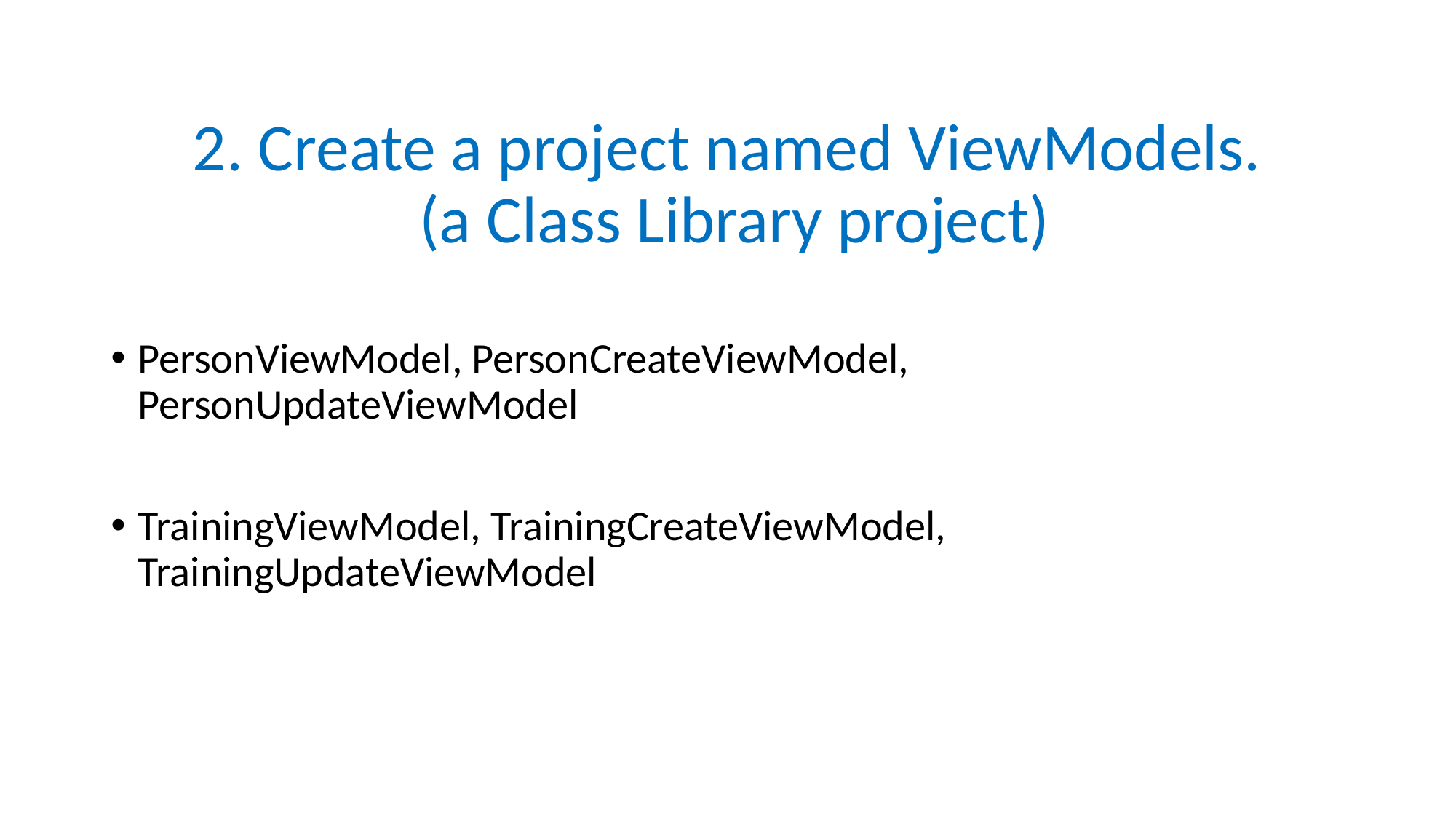

# 2. Create a project named ViewModels. (a Class Library project)
PersonViewModel, PersonCreateViewModel, PersonUpdateViewModel

TrainingViewModel, TrainingCreateViewModel, TrainingUpdateViewModel